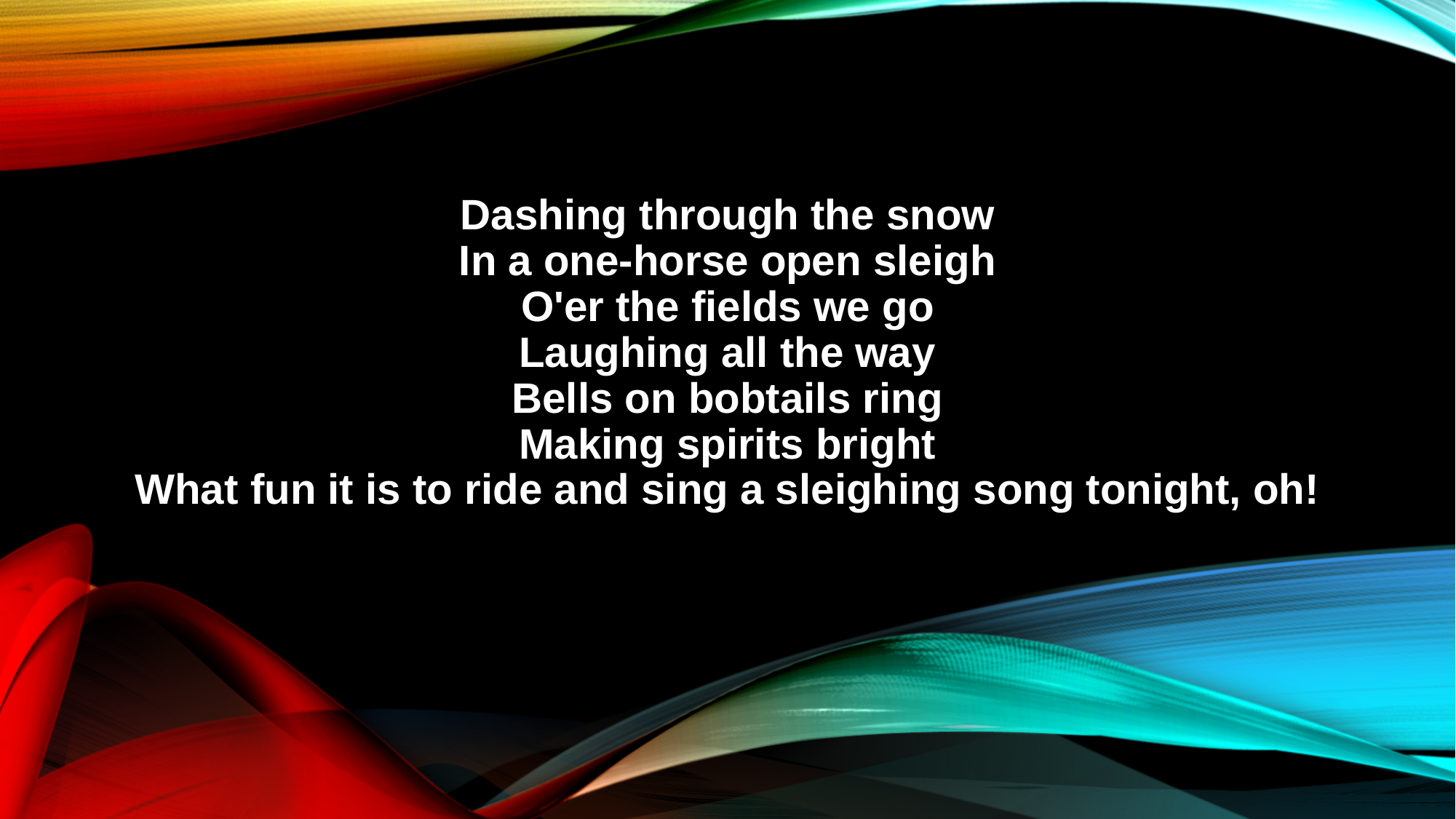

Dashing through the snow
In a one-horse open sleigh
O'er the fields we go
Laughing all the way
Bells on bobtails ring
Making spirits bright
What fun it is to ride and sing a sleighing song tonight, oh!